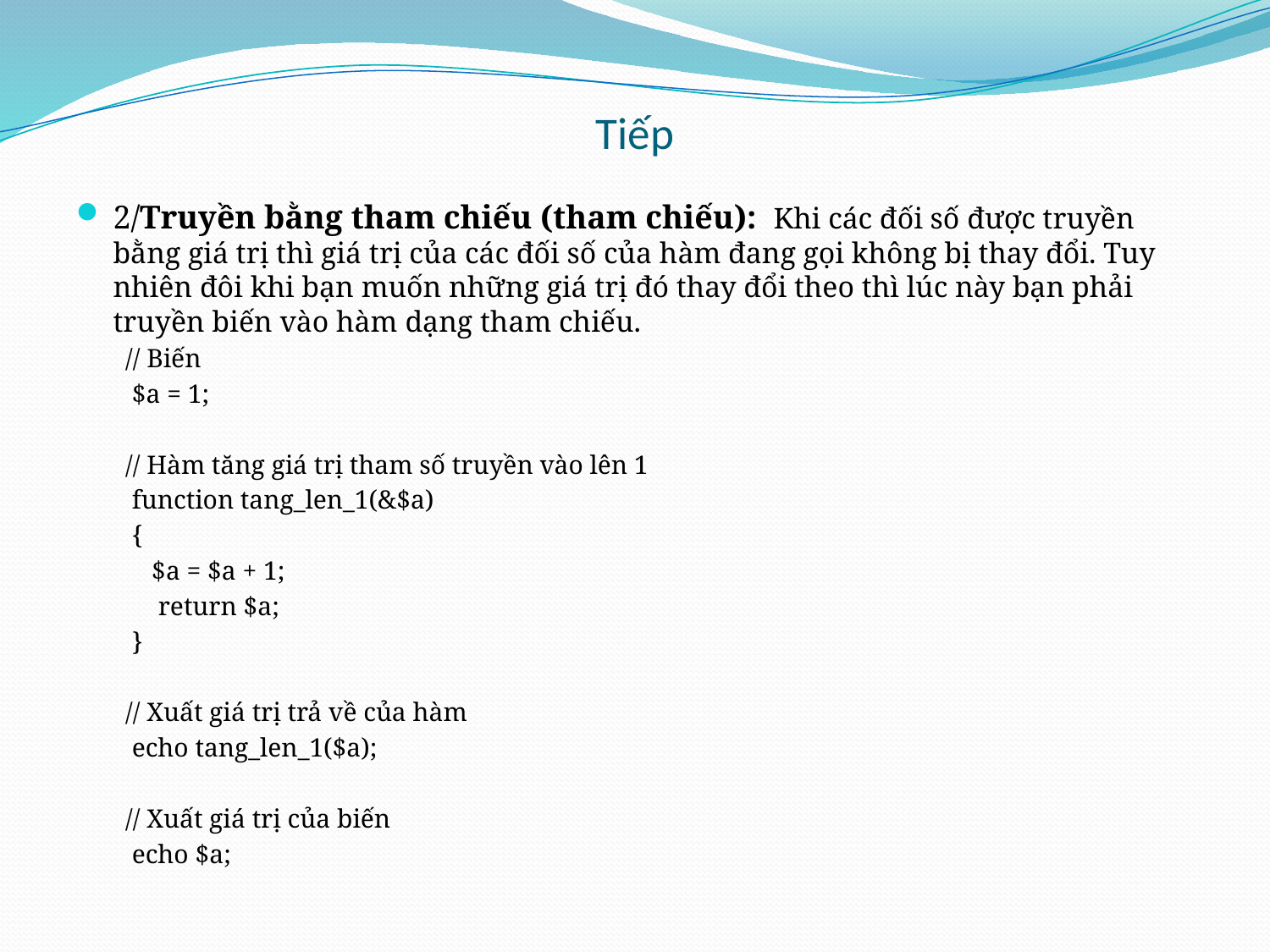

# Tiếp
2/Truyền bằng tham chiếu (tham chiếu):  Khi các đối số được truyền bằng giá trị thì giá trị của các đối số của hàm đang gọi không bị thay đổi. Tuy nhiên đôi khi bạn muốn những giá trị đó thay đổi theo thì lúc này bạn phải truyền biến vào hàm dạng tham chiếu.
// Biến
 $a = 1;

// Hàm tăng giá trị tham số truyền vào lên 1
 function tang_len_1(&$a)
 {
    $a = $a + 1;
     return $a;
 }

// Xuất giá trị trả về của hàm
 echo tang_len_1($a);

// Xuất giá trị của biến
 echo $a;